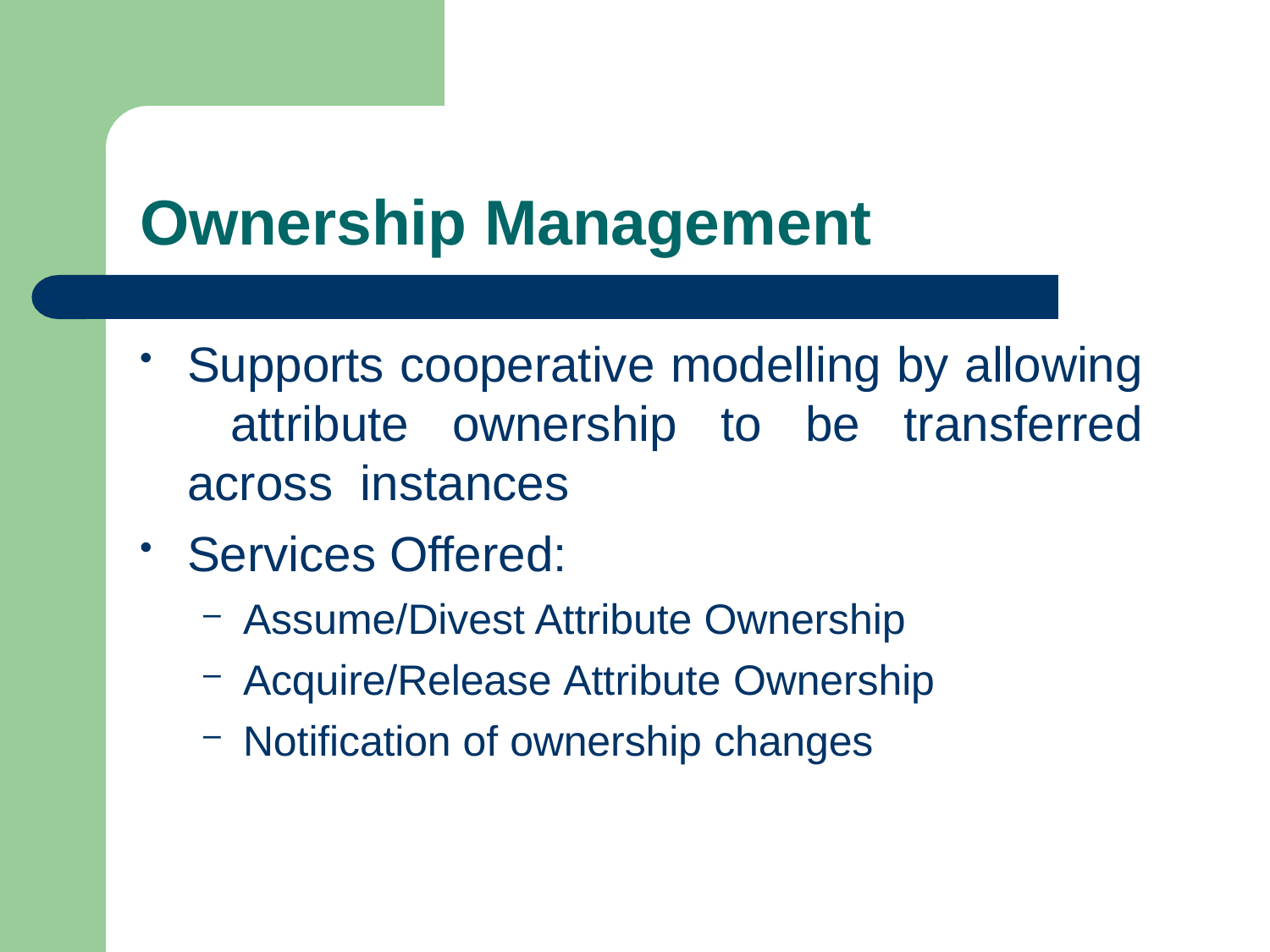

# Ownership Management
Supports cooperative modelling by allowing  attribute ownership to be transferred across  instances
Services Offered:
Assume/Divest Attribute Ownership
Acquire/Release Attribute Ownership
Notification of ownership changes